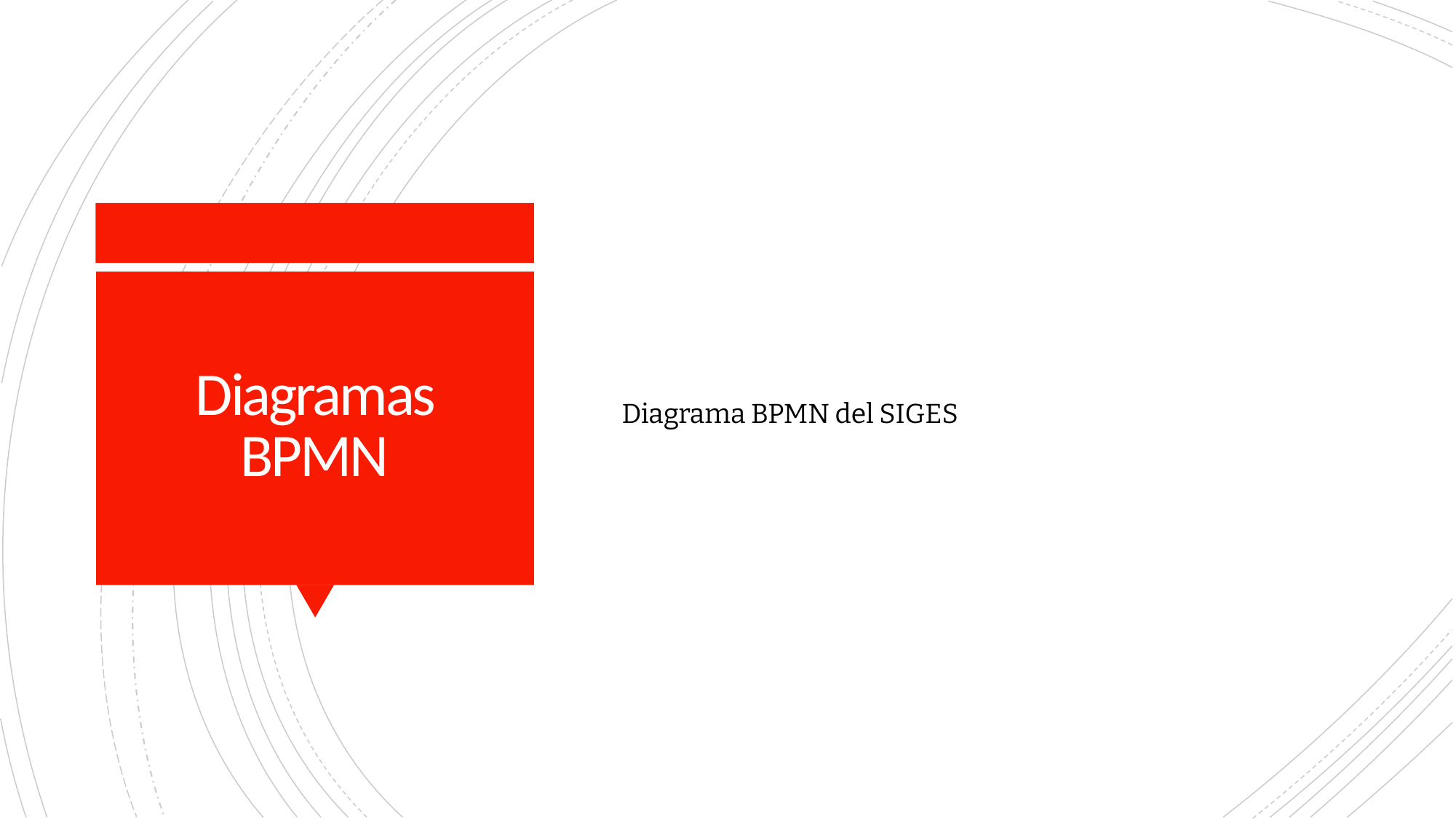

Diagrama BPMN del SIGES
# Diagramas BPMN